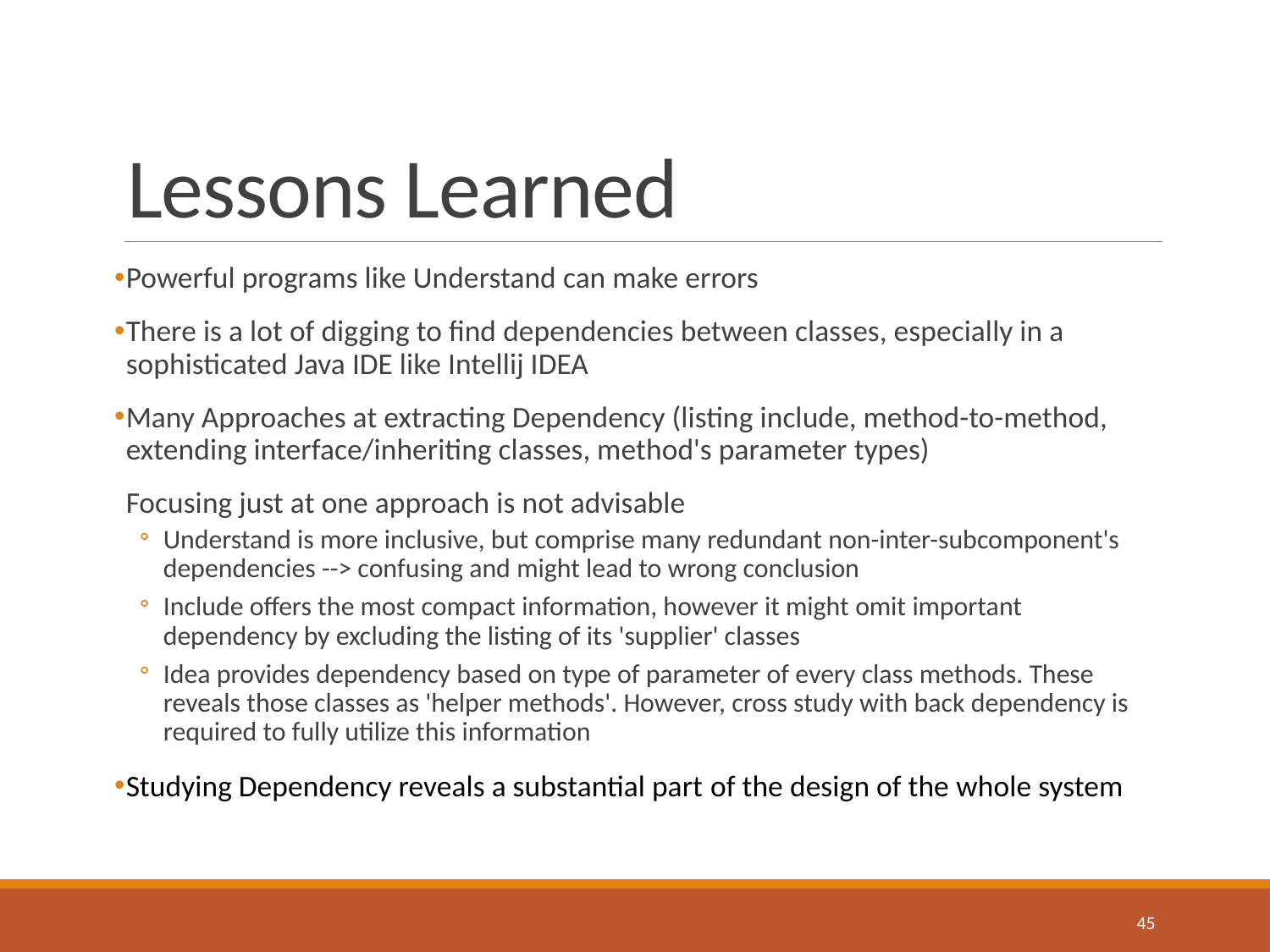

# Lessons Learned
Powerful programs like Understand can make errors
There is a lot of digging to find dependencies between classes, especially in a sophisticated Java IDE like Intellij IDEA
Many Approaches at extracting Dependency (listing include, method-to-method, extending interface/inheriting classes, method's parameter types)
Focusing just at one approach is not advisable
Understand is more inclusive, but comprise many redundant non-inter-subcomponent's dependencies --> confusing and might lead to wrong conclusion
Include offers the most compact information, however it might omit important dependency by excluding the listing of its 'supplier' classes
Idea provides dependency based on type of parameter of every class methods. These reveals those classes as 'helper methods'. However, cross study with back dependency is required to fully utilize this information
Studying Dependency reveals a substantial part of the design of the whole system

45